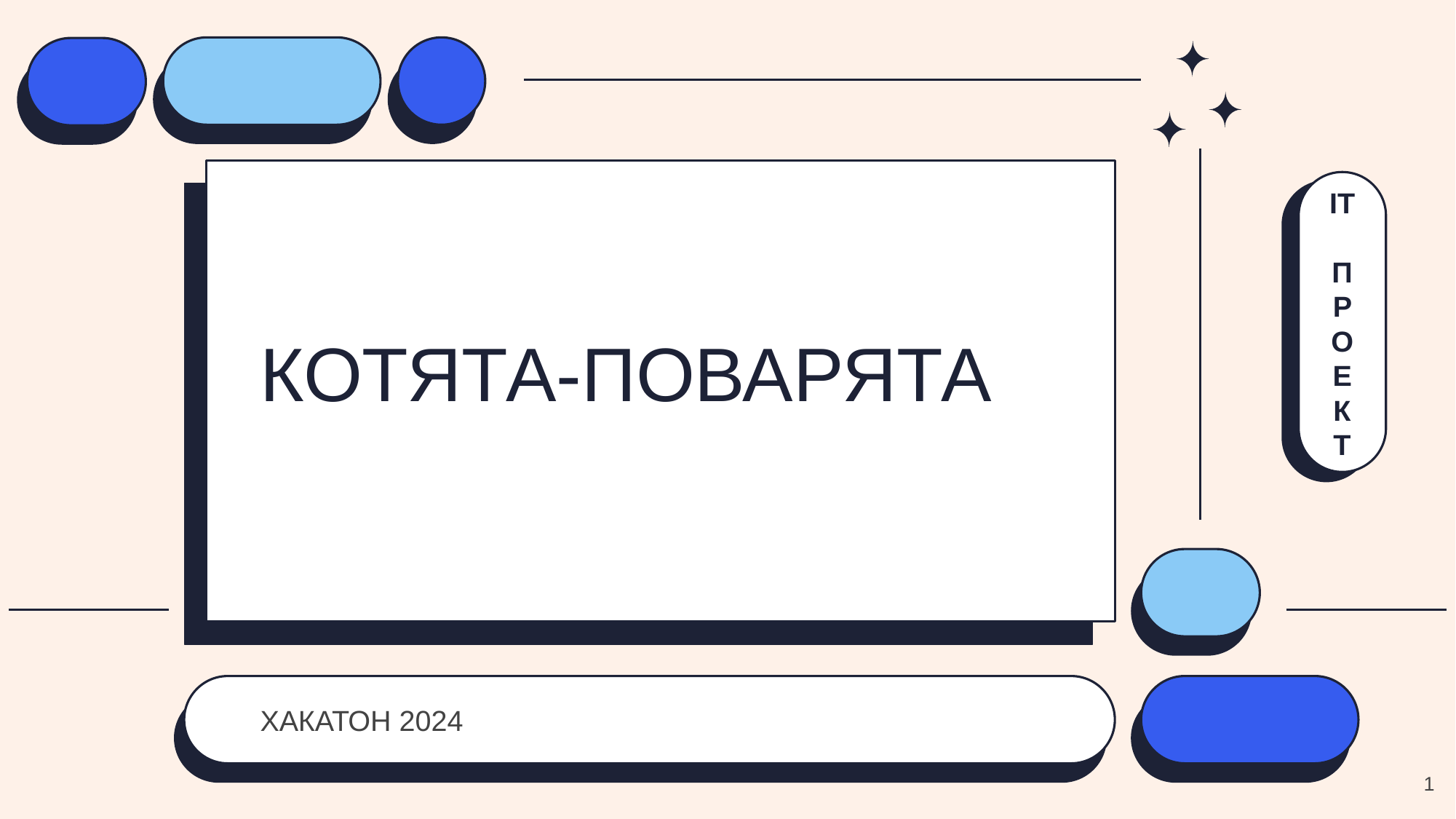

IT

ПРОЕКТ

# КОТЯТА-ПОВАРЯТА

ХАКАТОН 2024
1